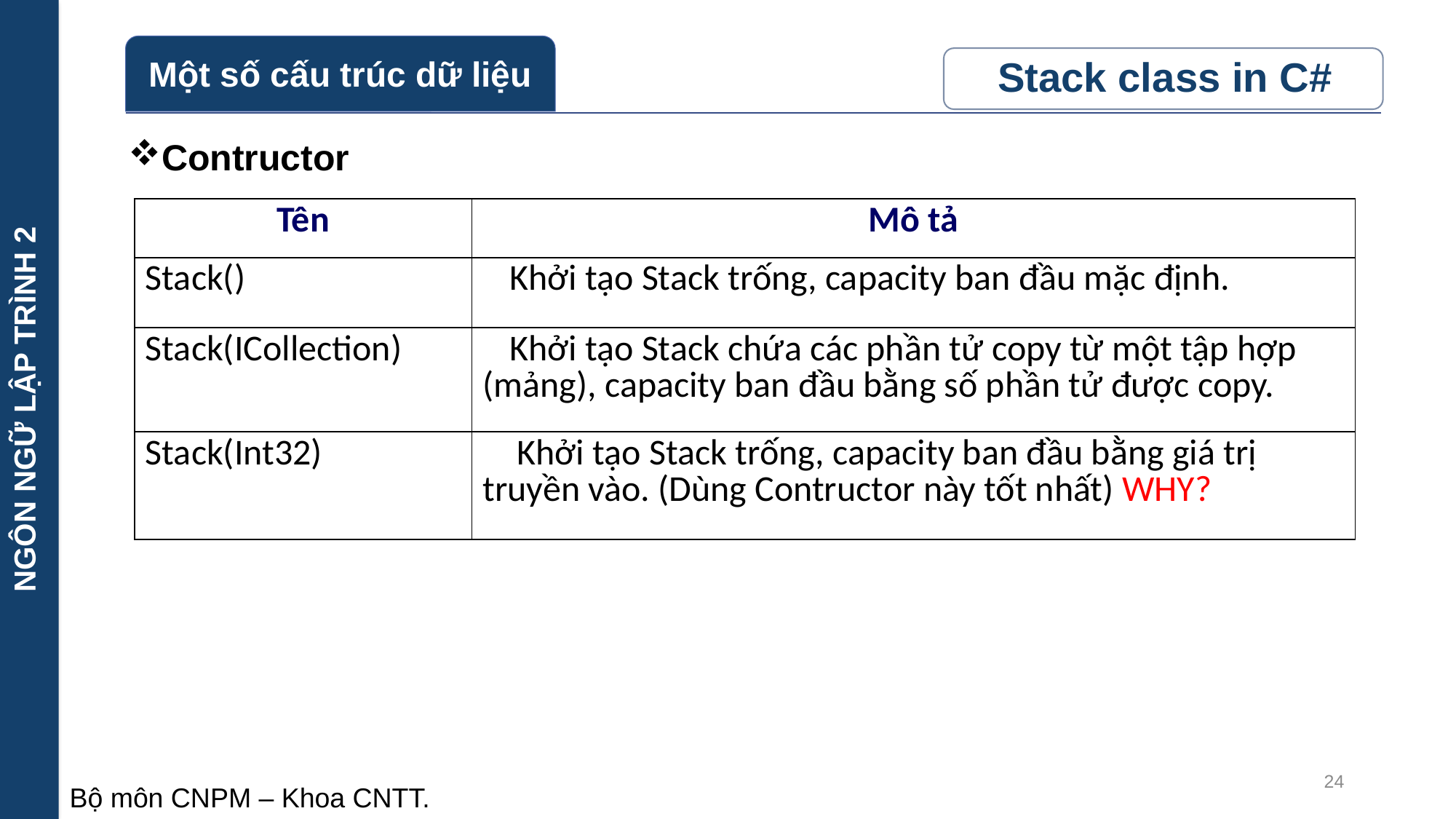

NGÔN NGỮ LẬP TRÌNH 2
Một số cấu trúc dữ liệu
Stack class in C#
Contructor

| Tên | Mô tả |
| --- | --- |
| Stack() | Khởi tạo Stack trống, capacity ban đầu mặc định. |
| Stack(ICollection) | Khởi tạo Stack chứa các phần tử copy từ một tập hợp (mảng), capacity ban đầu bằng số phần tử được copy. |
| Stack(Int32) | Khởi tạo Stack trống, capacity ban đầu bằng giá trị truyền vào. (Dùng Contructor này tốt nhất) WHY? |
24
Bộ môn CNPM – Khoa CNTT.